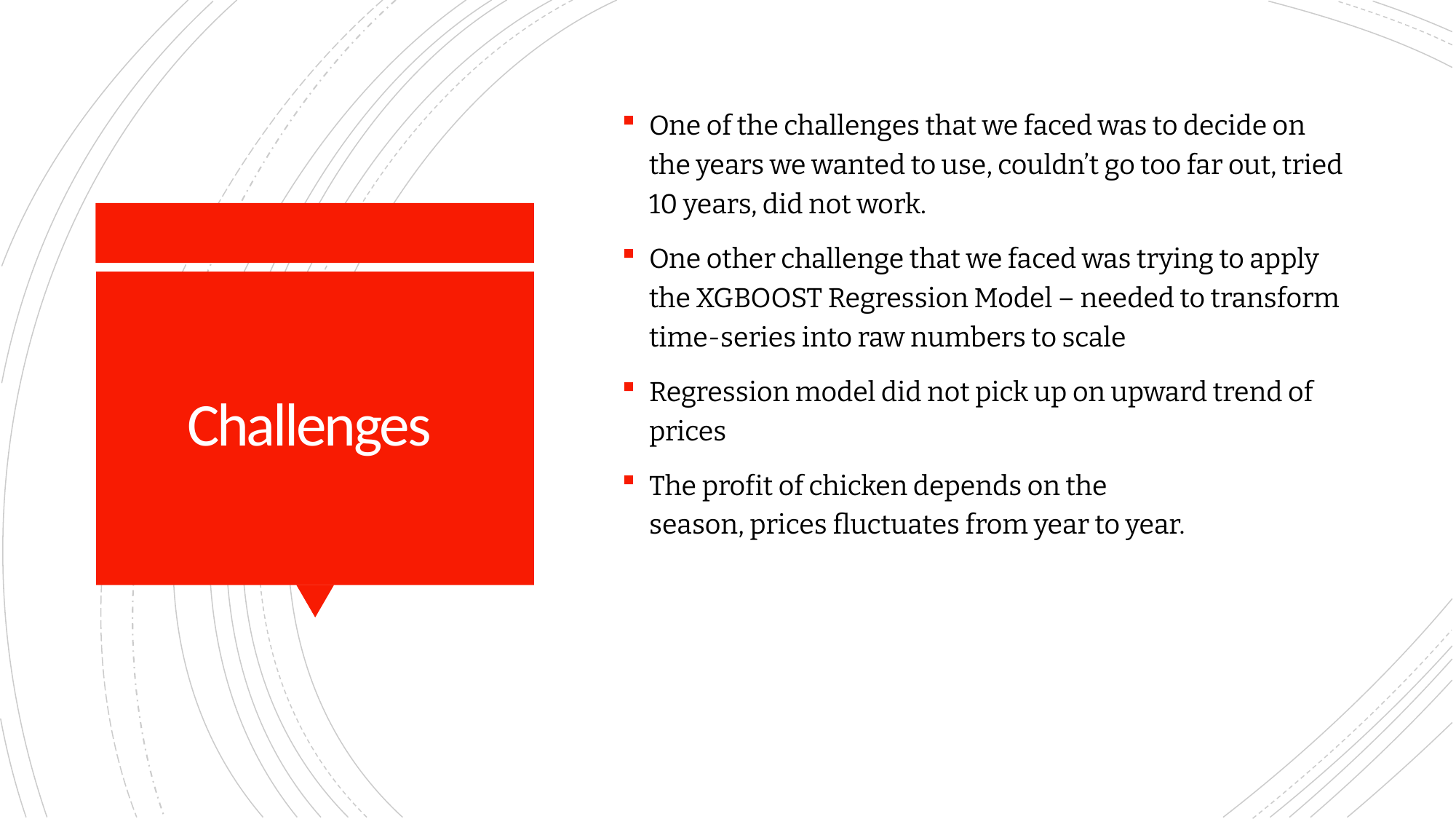

One of the challenges that we faced was to decide on the years we wanted to use, couldn’t go too far out, tried 10 years, did not work.
One other challenge that we faced was trying to apply the XGBOOST Regression Model – needed to transform time-series into raw numbers to scale
Regression model did not pick up on upward trend of prices
The profit of chicken depends on the season, prices fluctuates from year to year.

# Challenges